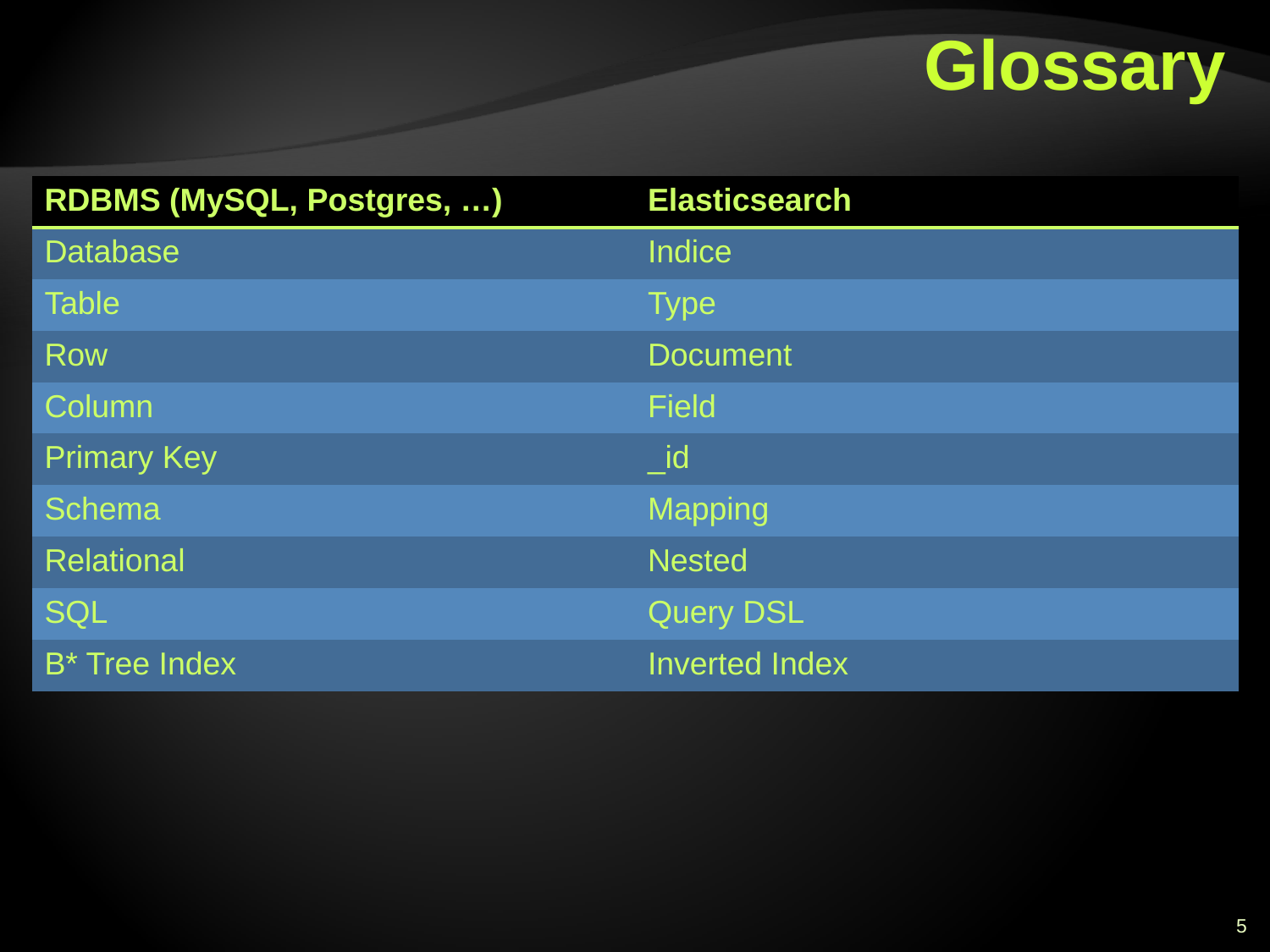

# Glossary
| RDBMS (MySQL, Postgres, …) | Elasticsearch |
| --- | --- |
| Database | Indice |
| Table | Type |
| Row | Document |
| Column | Field |
| Primary Key | \_id |
| Schema | Mapping |
| Relational | Nested |
| SQL | Query DSL |
| B\* Tree Index | Inverted Index |
5